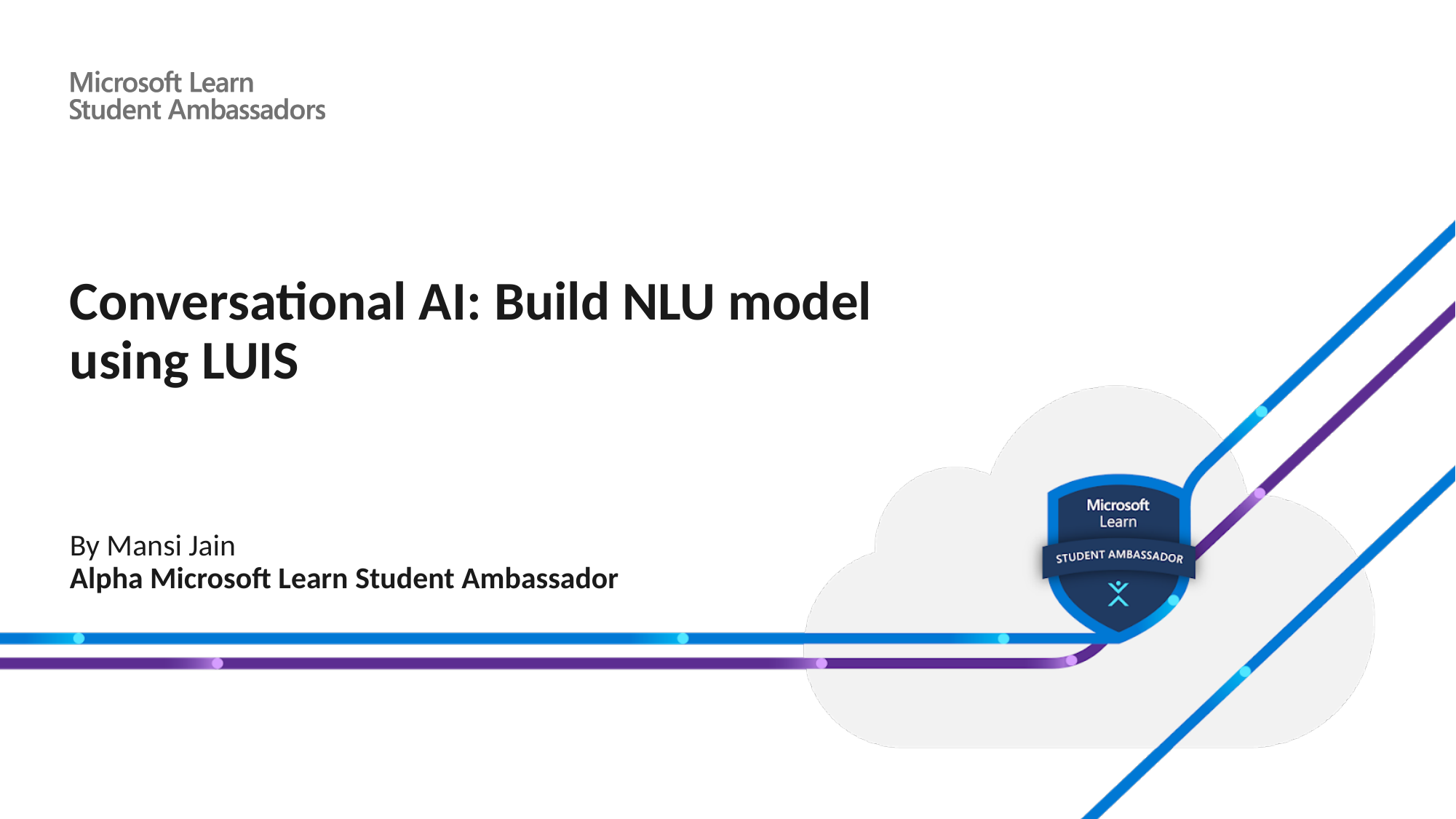

# Conversational AI: Build NLU model using LUIS
By Mansi Jain
Alpha Microsoft Learn Student Ambassador